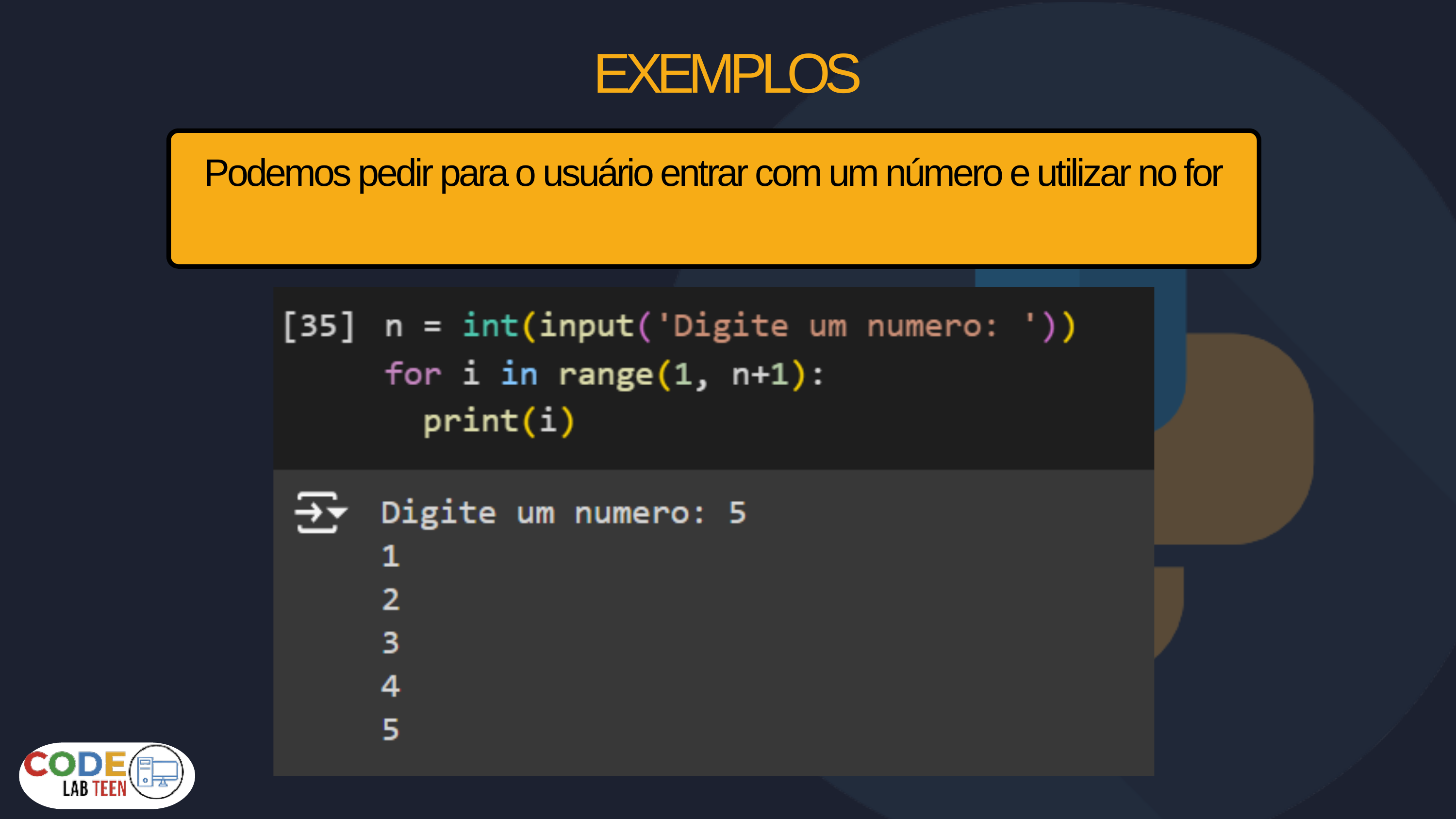

EXEMPLOS

Podemos pedir para o usuário entrar com um número e utilizar no for